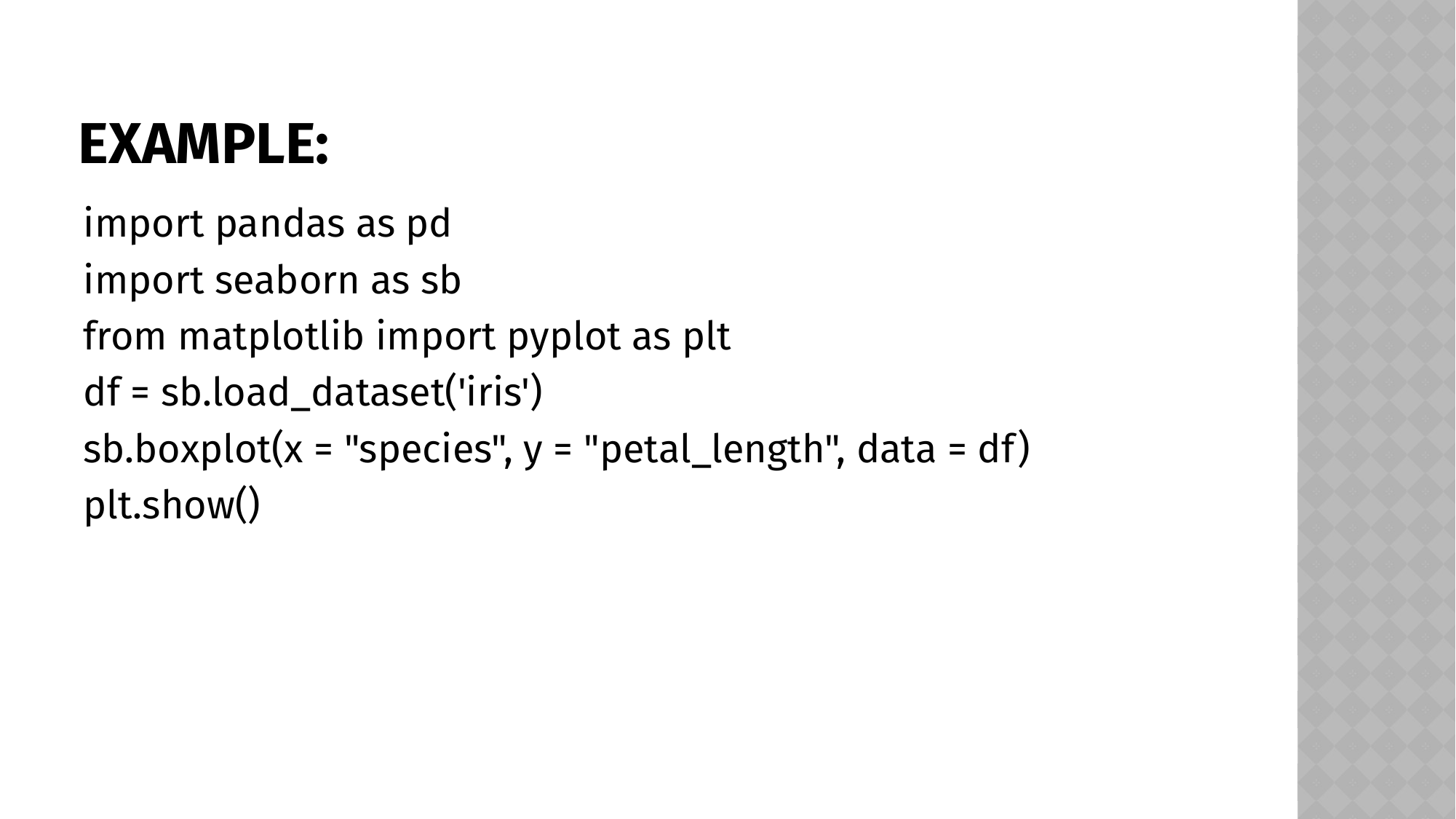

# EXAMPLE:
import pandas as pd
import seaborn as sb
from matplotlib import pyplot as plt
df = sb.load_dataset('iris')
sb.boxplot(x = "species", y = "petal_length", data = df)
plt.show()